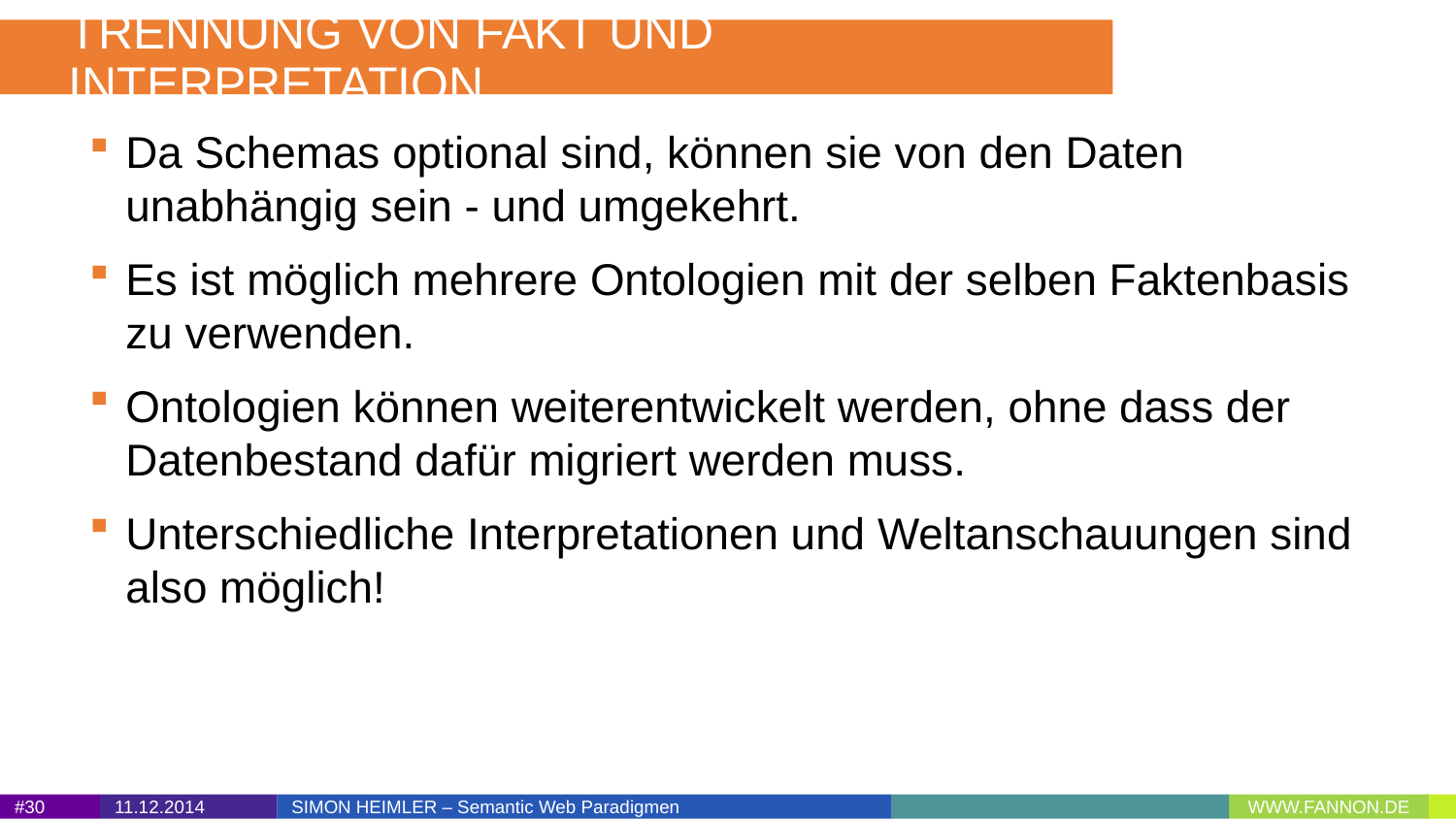

TRENNUNG VON FAKT UND INTERPRETATION

Da Schemas optional sind, können sie von den Daten unabhängig sein - und umgekehrt.
Es ist möglich mehrere Ontologien mit der selben Faktenbasis zu verwenden.
Ontologien können weiterentwickelt werden, ohne dass der Datenbestand dafür migriert werden muss.
Unterschiedliche Interpretationen und Weltanschauungen sind also möglich!